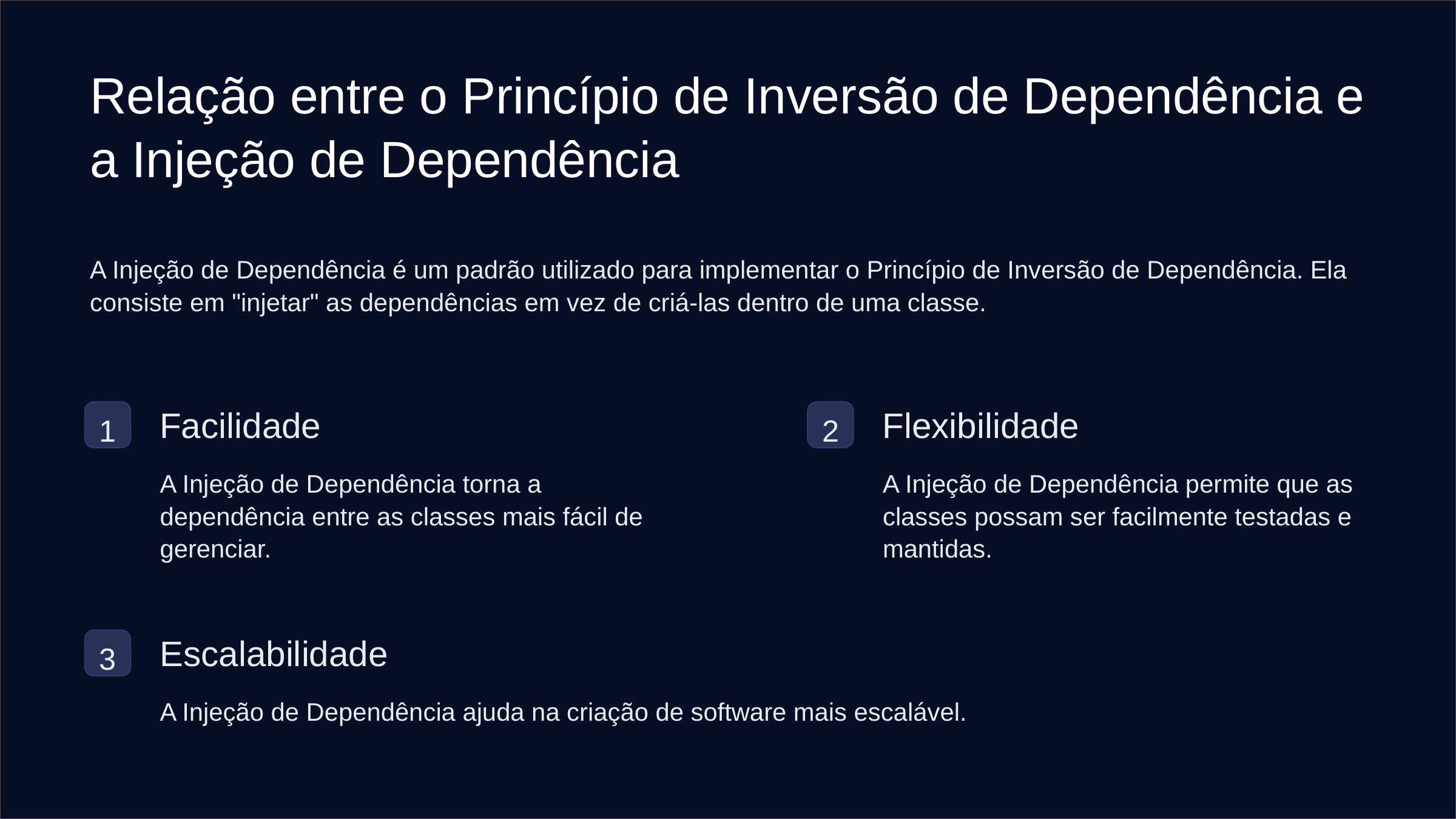

Relação entre o Princípio de Inversão de Dependência e a Injeção de Dependência
A Injeção de Dependência é um padrão utilizado para implementar o Princípio de Inversão de Dependência. Ela consiste em "injetar" as dependências em vez de criá-las dentro de uma classe.

1
2
Facilidade
Flexibilidade
A Injeção de Dependência torna a dependência entre as classes mais fácil de gerenciar.
A Injeção de Dependência permite que as classes possam ser facilmente testadas e mantidas.

3
Escalabilidade
A Injeção de Dependência ajuda na criação de software mais escalável.